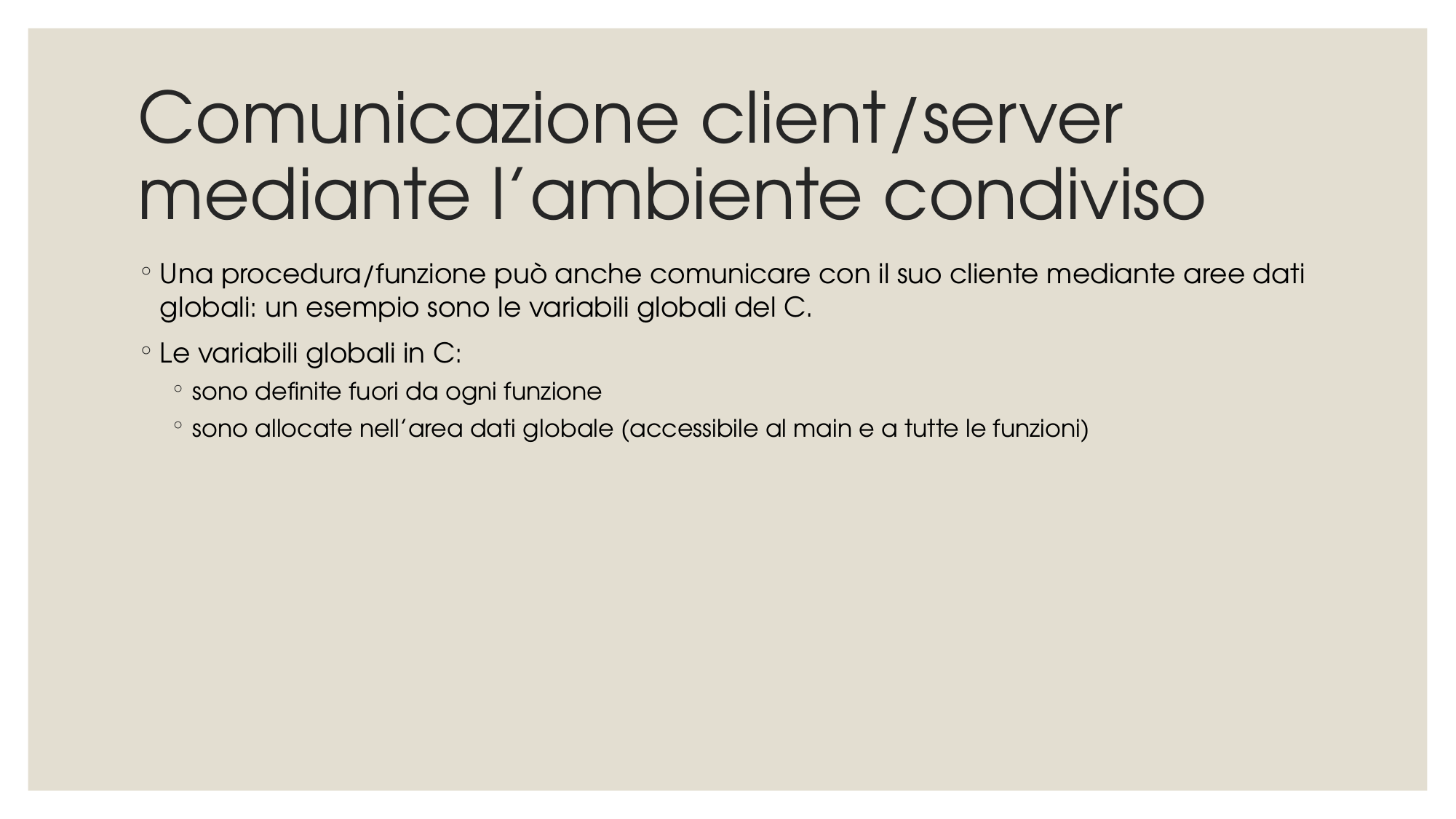

# Comunicazione client/server mediante l’ambiente condiviso
Una procedura/funzione può anche comunicare con il suo cliente mediante aree dati globali: un esempio sono le variabili globali del C.
Le variabili globali in C:
sono definite fuori da ogni funzione
sono allocate nell’area dati globale (accessibile al main e a tutte le funzioni)